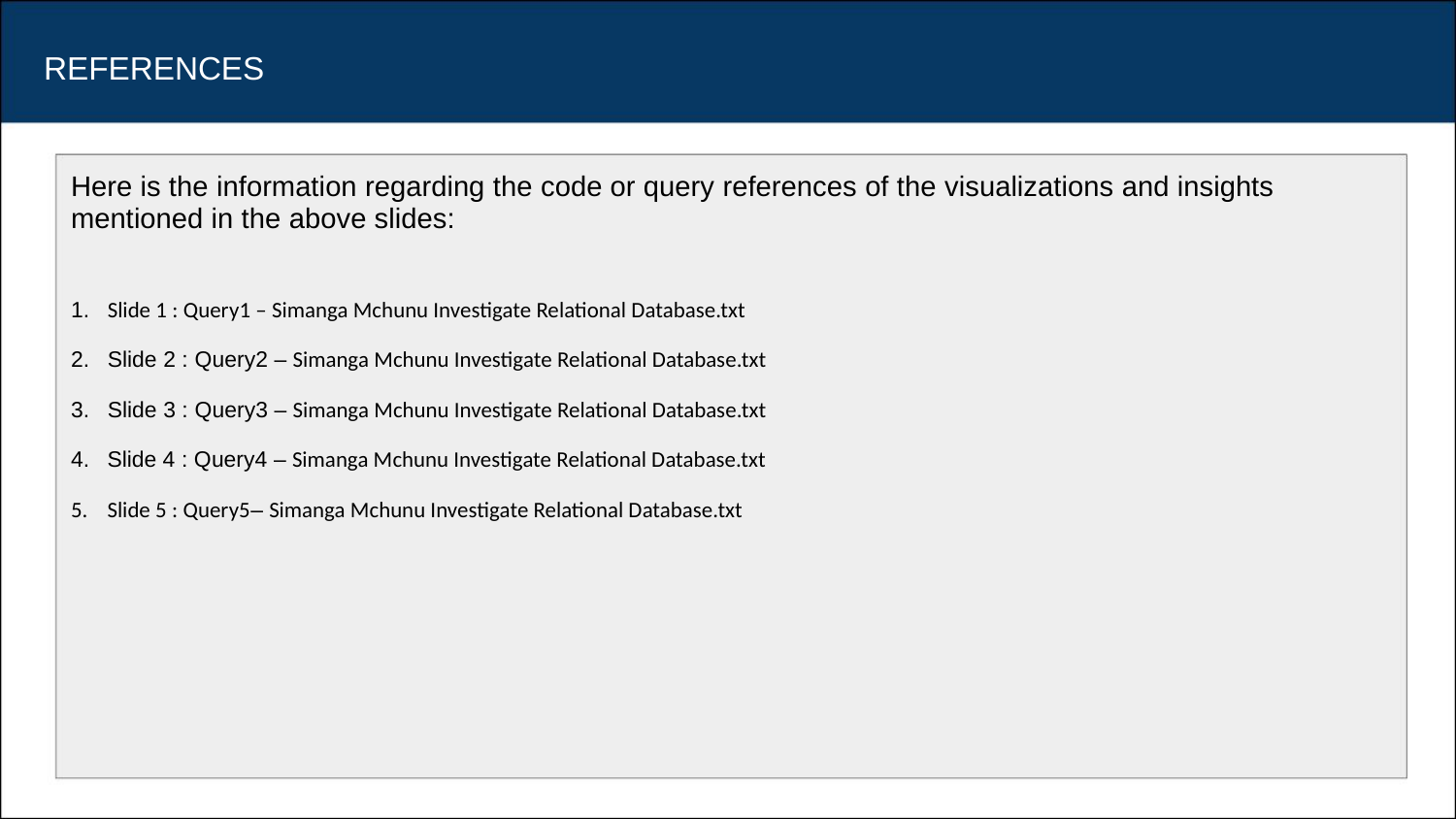

REFERENCES
Here is the information regarding the code or query references of the visualizations and insights mentioned in the above slides:

1. Slide 1 : Query1 – Simanga Mchunu Investigate Relational Database.txt

2. Slide 2 : Query2 – Simanga Mchunu Investigate Relational Database.txt

3. Slide 3 : Query3 – Simanga Mchunu Investigate Relational Database.txt

Slide 4 : Query4 – Simanga Mchunu Investigate Relational Database.txt

Slide 5 : Query5– Simanga Mchunu Investigate Relational Database.txt